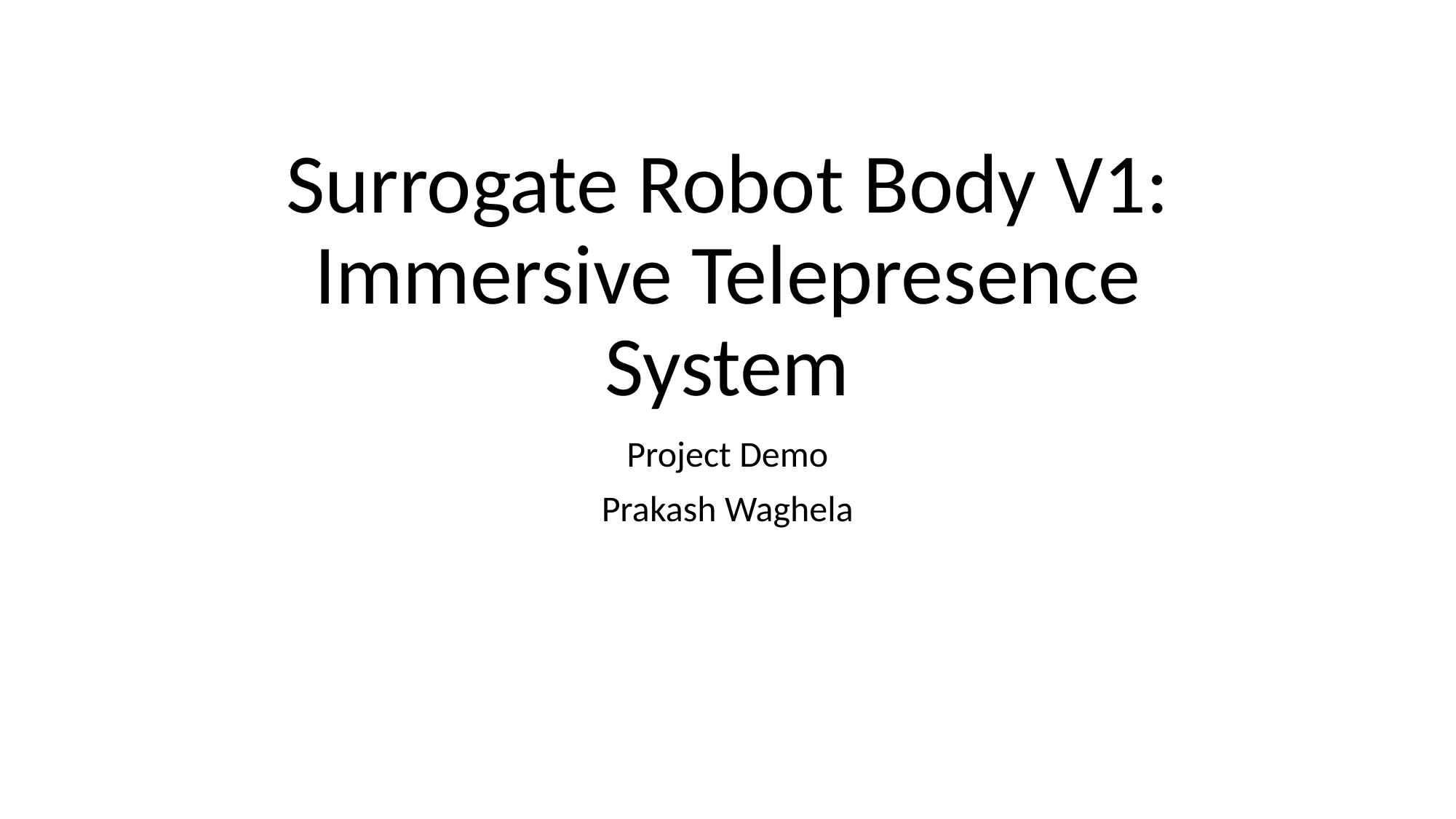

# Surrogate Robot Body V1: Immersive Telepresence System
Project Demo
Prakash Waghela